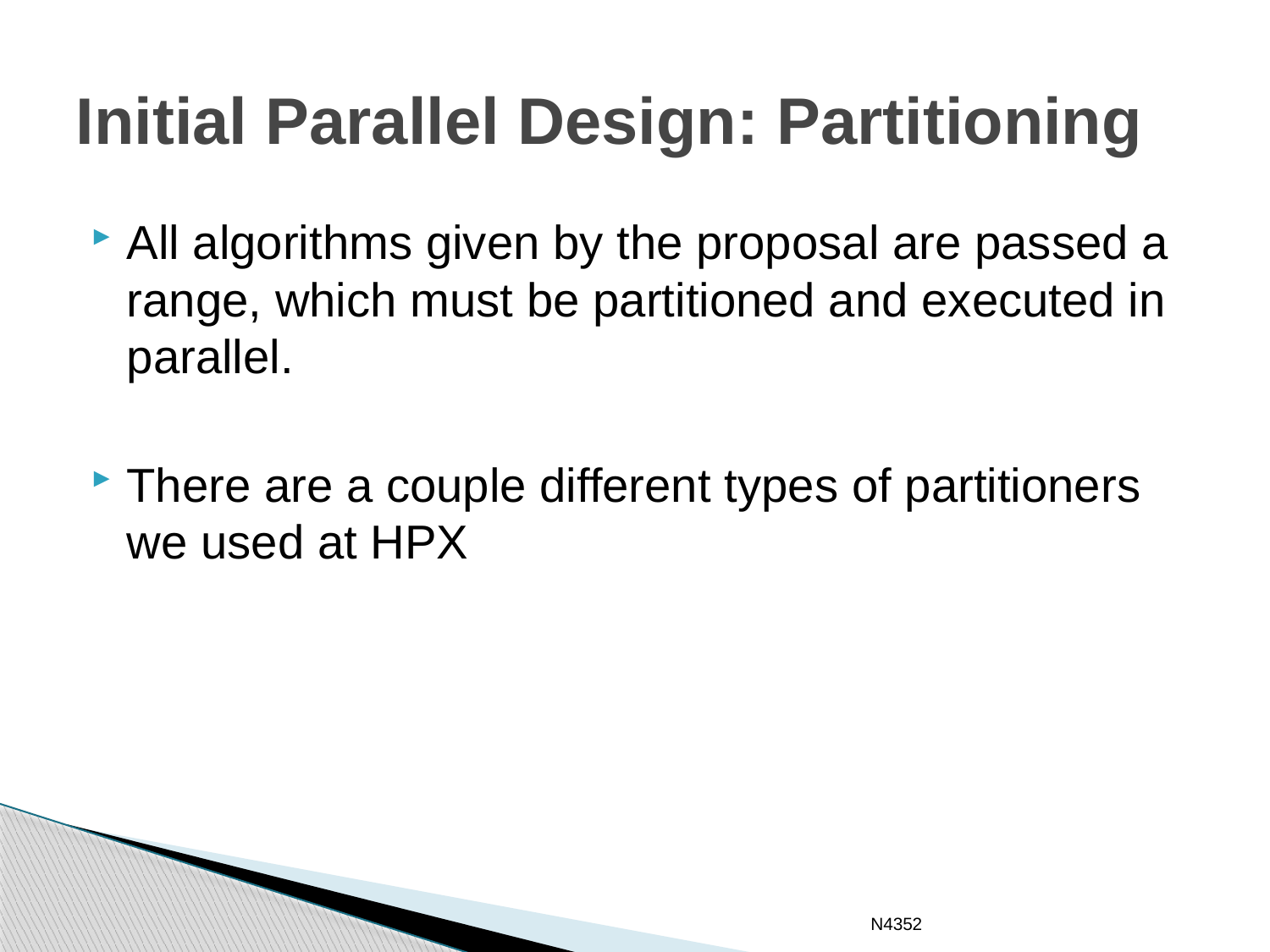

# Initial Parallel Design: Partitioning
All algorithms given by the proposal are passed a range, which must be partitioned and executed in parallel.

There are a couple different types of partitioners we used at HPX

N4352